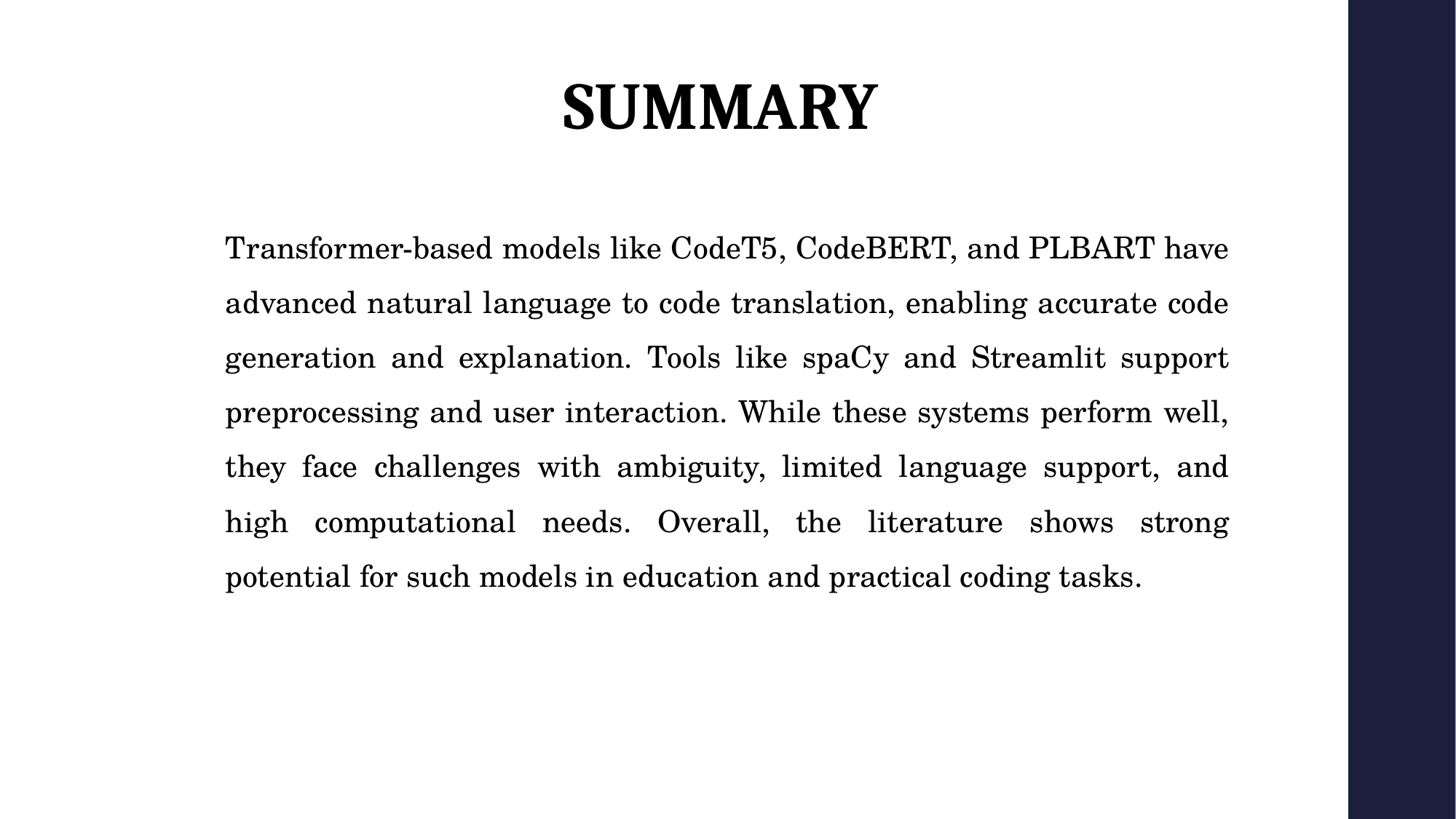

# SUMMARY
Transformer-based models like CodeT5, CodeBERT, and PLBART have advanced natural language to code translation, enabling accurate code generation and explanation. Tools like spaCy and Streamlit support preprocessing and user interaction. While these systems perform well, they face challenges with ambiguity, limited language support, and high computational needs. Overall, the literature shows strong potential for such models in education and practical coding tasks.